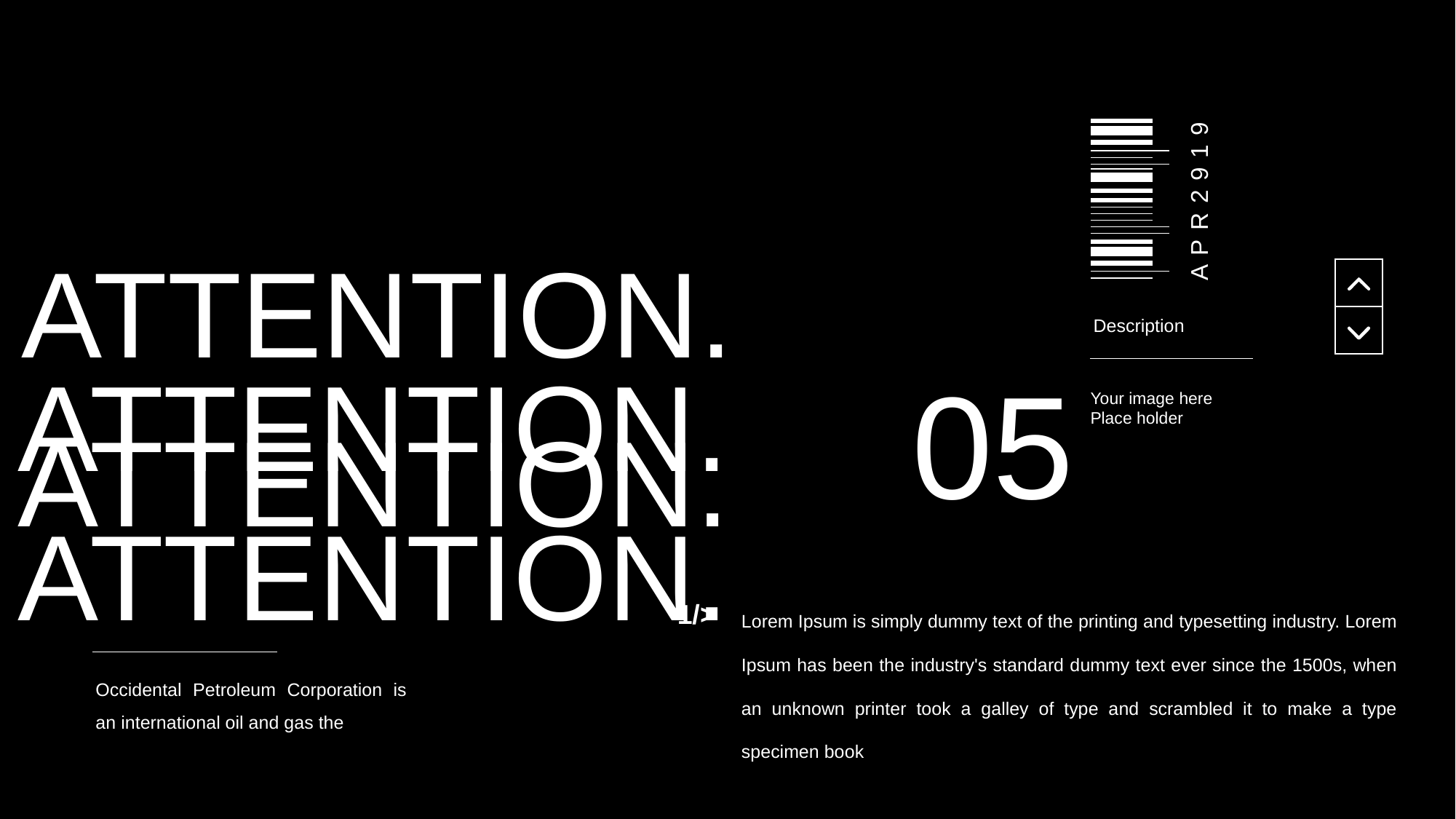

Proposal presentation TEMPLATE

APR2919
ATTENTION.

Description
ATTENTION.
05
Your image here
Place holder
ATTENTION.
ATTENTION.
Lorem Ipsum is simply dummy text of the printing and typesetting industry. Lorem Ipsum has been the industry's standard dummy text ever since the 1500s, when an unknown printer took a galley of type and scrambled it to make a type specimen book
1/>
Occidental Petroleum Corporation is an international oil and gas the